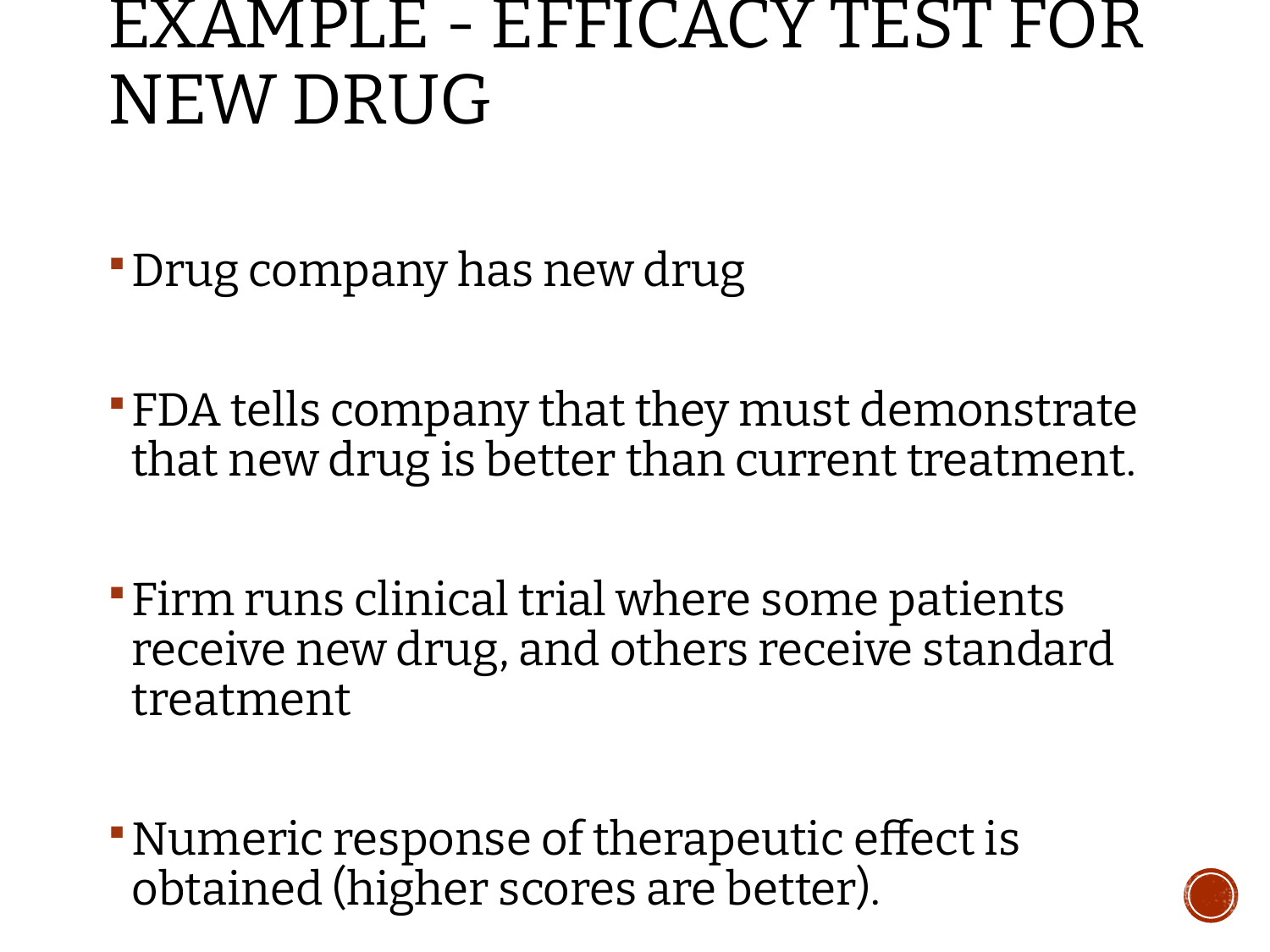

# Example - Efficacy Test for New drug
Drug company has new drug

FDA tells company that they must demonstrate that new drug is better than current treatment.

Firm runs clinical trial where some patients receive new drug, and others receive standard treatment

Numeric response of therapeutic effect is obtained (higher scores are better).